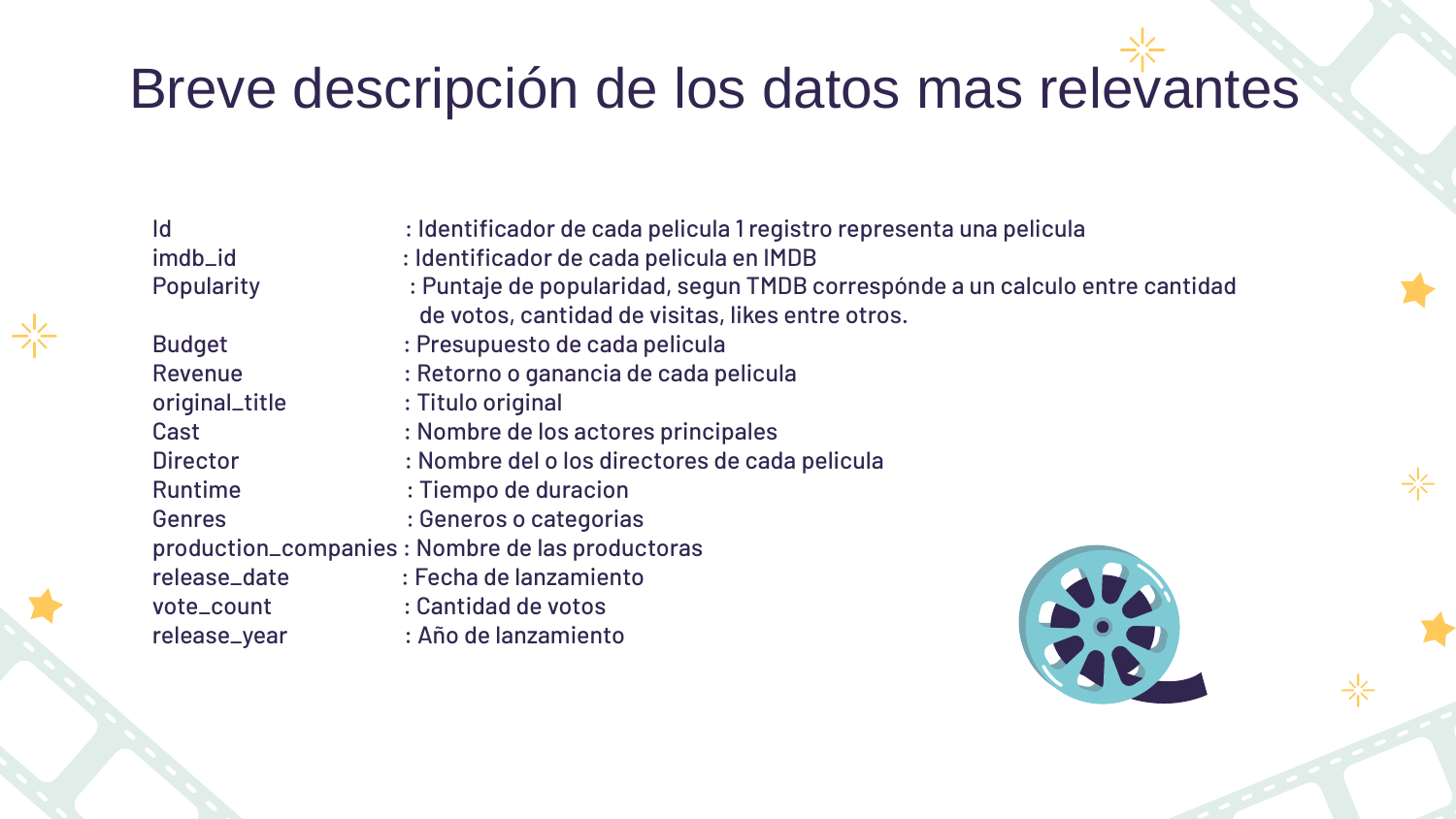

# Breve descripción de los datos mas relevantes

Id                                                : Identificador de cada pelicula 1 registro representa una pelicula
imdb_id                                  : Identificador de cada pelicula en IMDB
Popularity                              : Puntaje de popularidad, segun TMDB correspónde a un calculo entre cantidad 	                         de votos, cantidad de visitas, likes entre otros.
Budget                                    : Presupuesto de cada pelicula
Revenue                                 : Retorno o ganancia de cada pelicula
original_title                        : Titulo original
Cast                                          : Nombre de los actores principales
Director                                  : Nombre del o los directores de cada pelicula
Runtime                                  : Tiempo de duracion
Genres                                     : Generos o categorias
production_companies : Nombre de las productoras
release_date                       : Fecha de lanzamiento
vote_count                           : Cantidad de votos
release_year                        : Año de lanzamiento